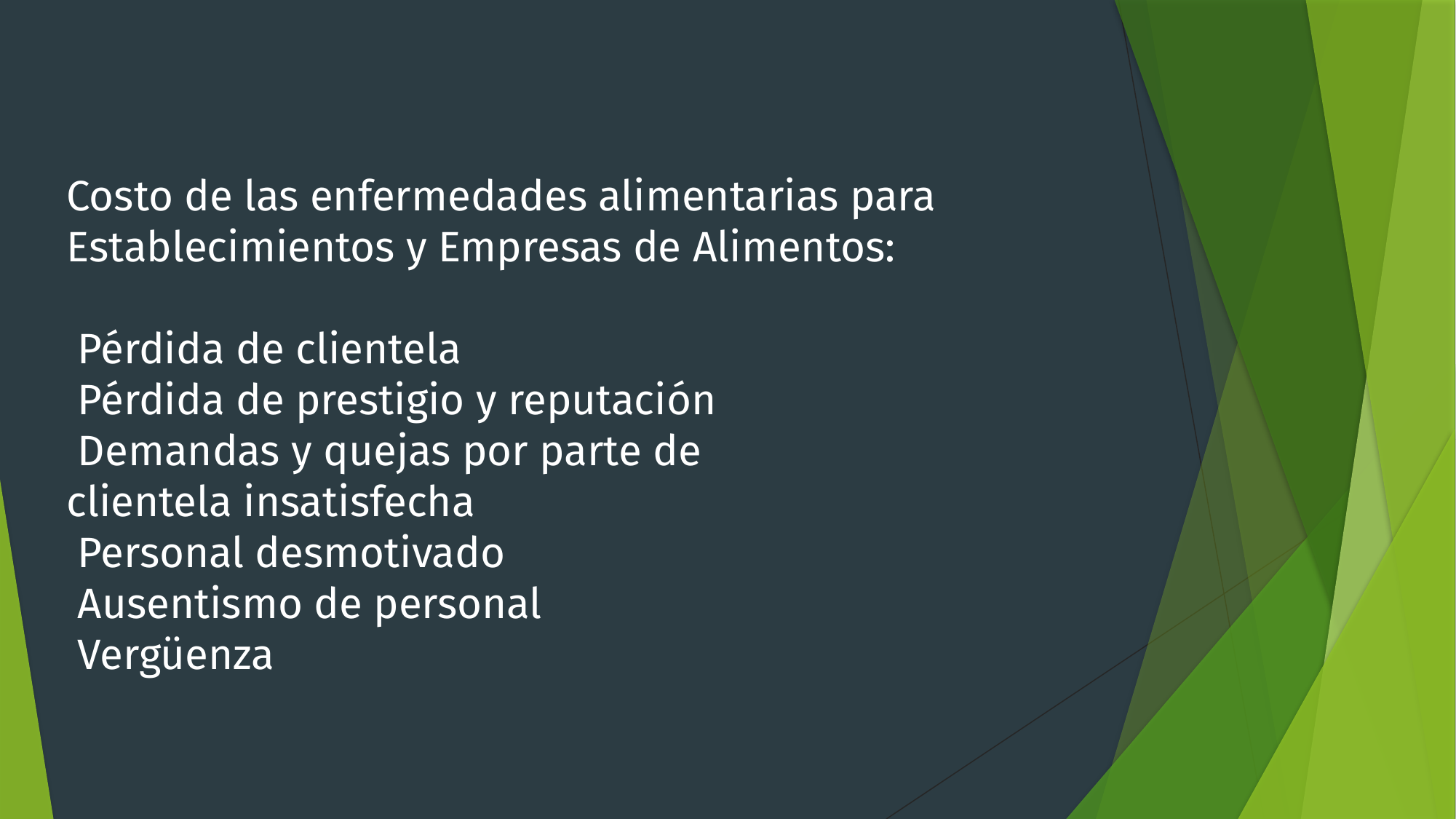

Costo de las enfermedades alimentarias para Establecimientos y Empresas de Alimentos:

 Pérdida de clientela
 Pérdida de prestigio y reputación
 Demandas y quejas por parte de
clientela insatisfecha
 Personal desmotivado
 Ausentismo de personal
 Vergüenza